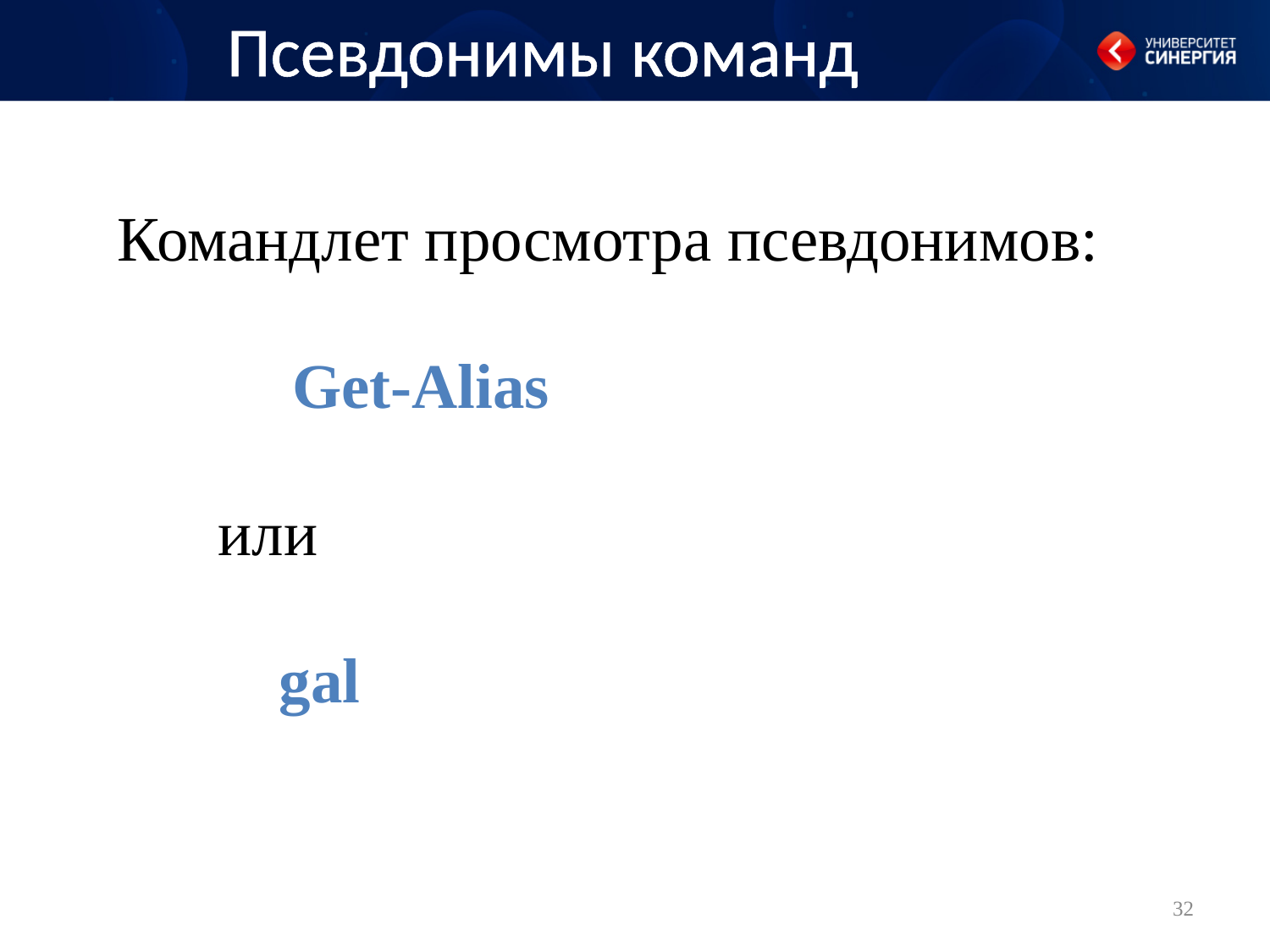

# Псевдонимы команд
Командлет просмотра псевдонимов:

           Get-Alias

или

gal
32